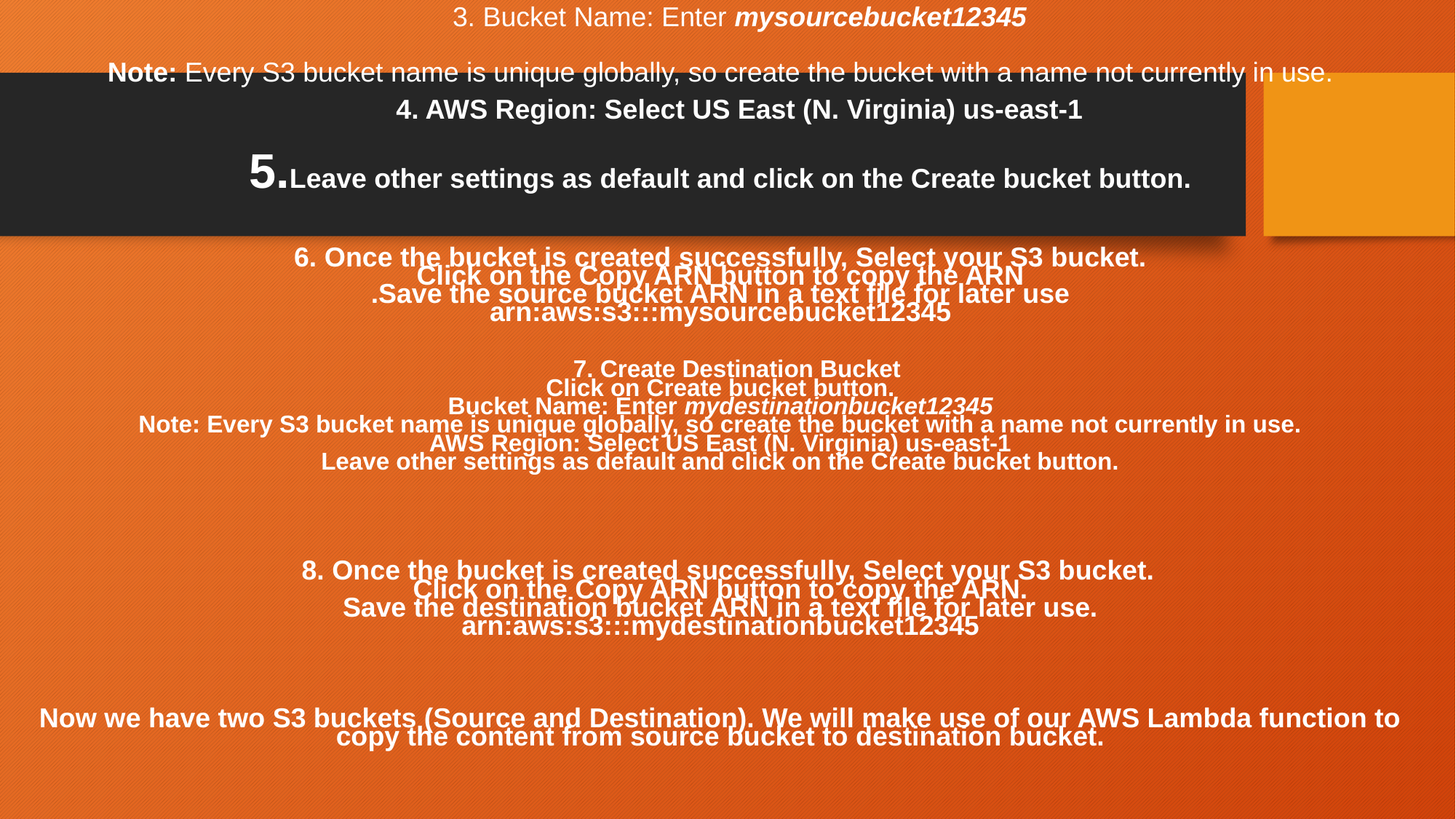

# 3. Bucket Name: Enter mysourcebucket12345 Note: Every S3 bucket name is unique globally, so create the bucket with a name not currently in use.        4. AWS Region: Select US East (N. Virginia) us-east-1 5.Leave other settings as default and click on the Create bucket button. 6. Once the bucket is created successfully, Select your S3 bucket. Click on the Copy ARN button to copy the ARN .Save the source bucket ARN in a text file for later use arn:aws:s3:::mysourcebucket12345        7. Create Destination Bucket Click on Create bucket button. Bucket Name: Enter mydestinationbucket12345 Note: Every S3 bucket name is unique globally, so create the bucket with a name not currently in use. AWS Region: Select US East (N. Virginia) us-east-1 Leave other settings as default and click on the Create bucket button.   8. Once the bucket is created successfully, Select your S3 bucket. Click on the Copy ARN button to copy the ARN. Save the destination bucket ARN in a text file for later use. arn:aws:s3:::mydestinationbucket12345 Now we have two S3 buckets (Source and Destination). We will make use of our AWS Lambda function to copy the content from source bucket to destination bucket.